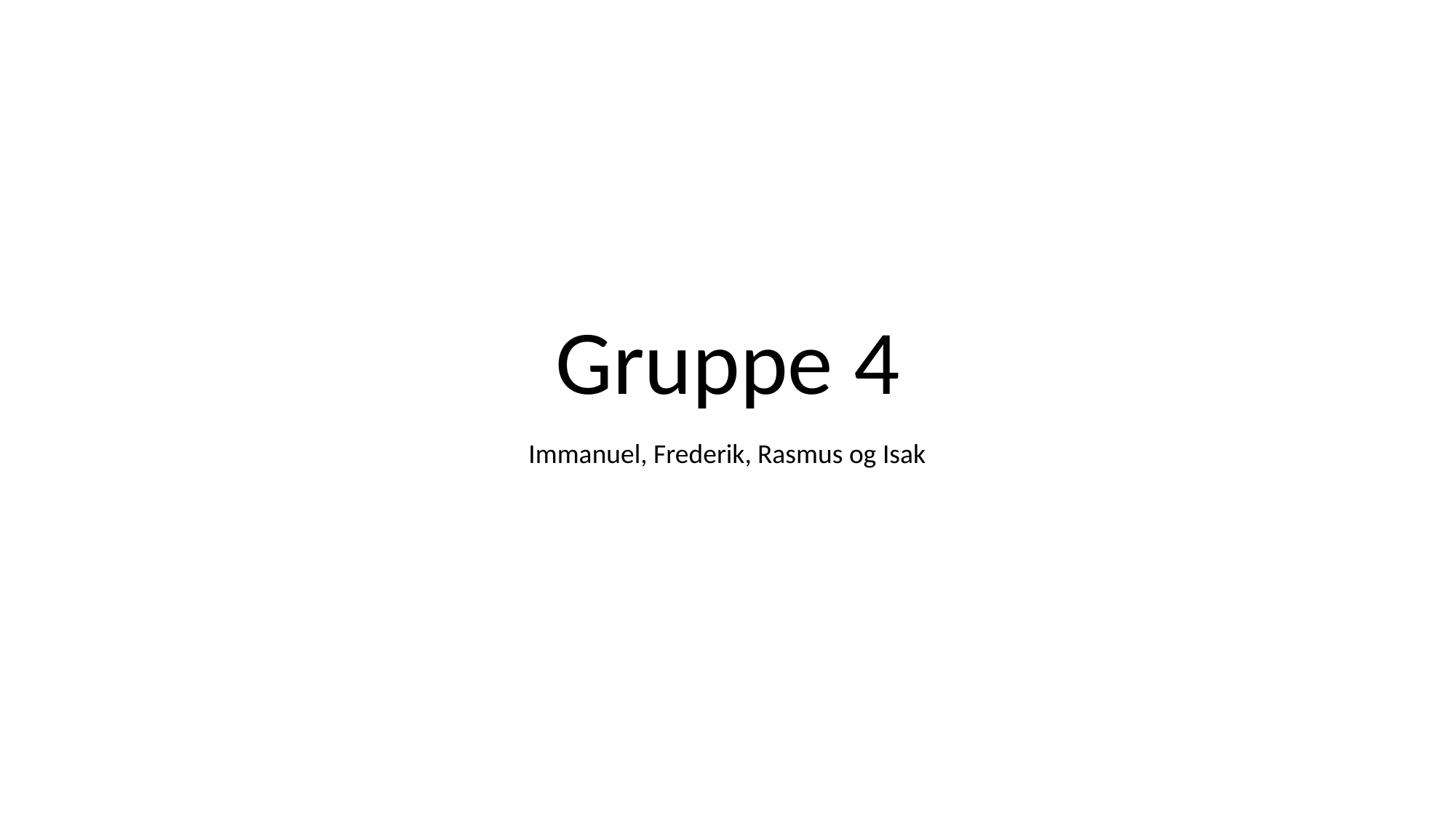

# Gruppe 4
Immanuel, Frederik, Rasmus og Isak